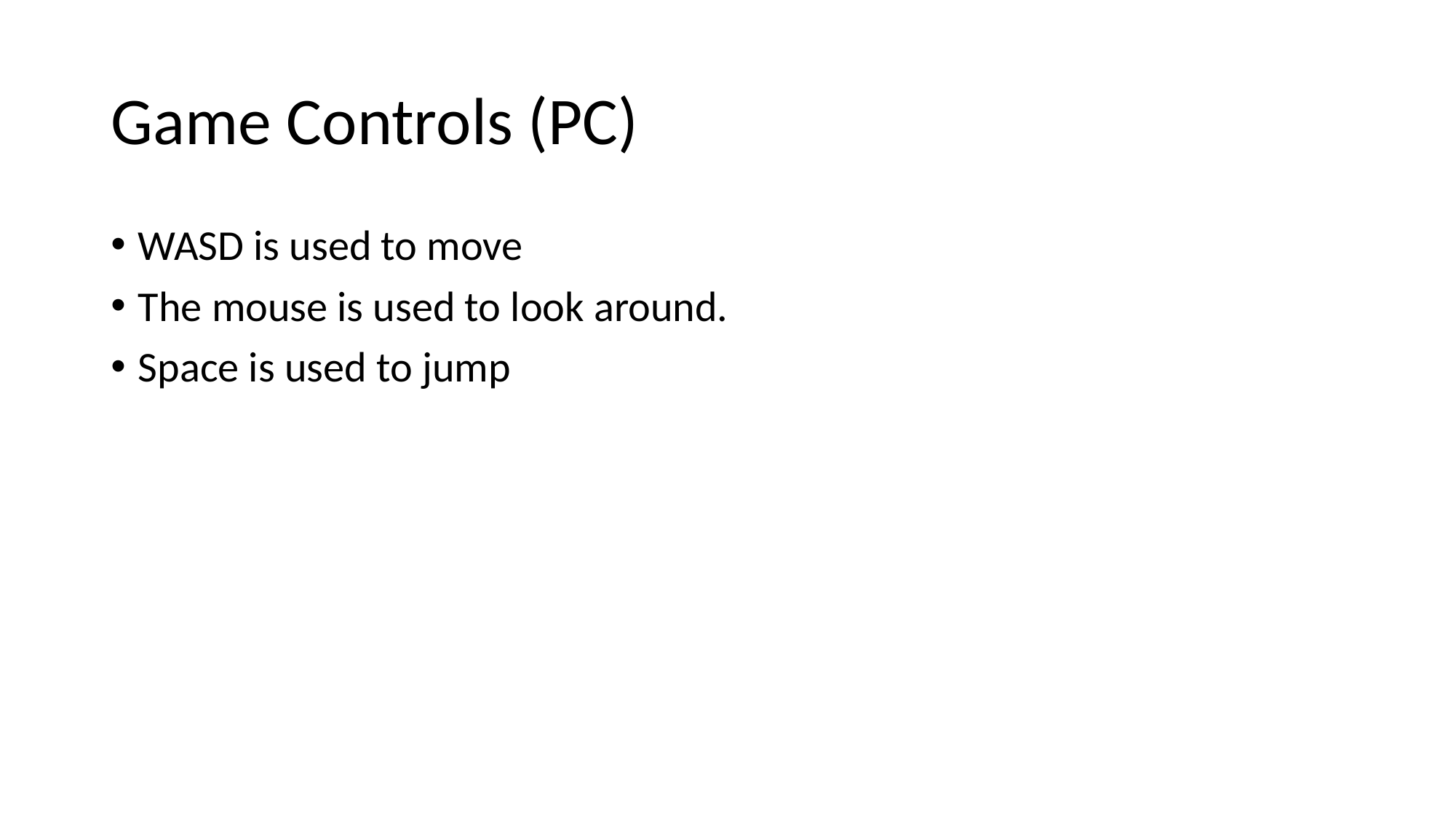

# Game Controls (PC)
WASD is used to move
The mouse is used to look around.
Space is used to jump